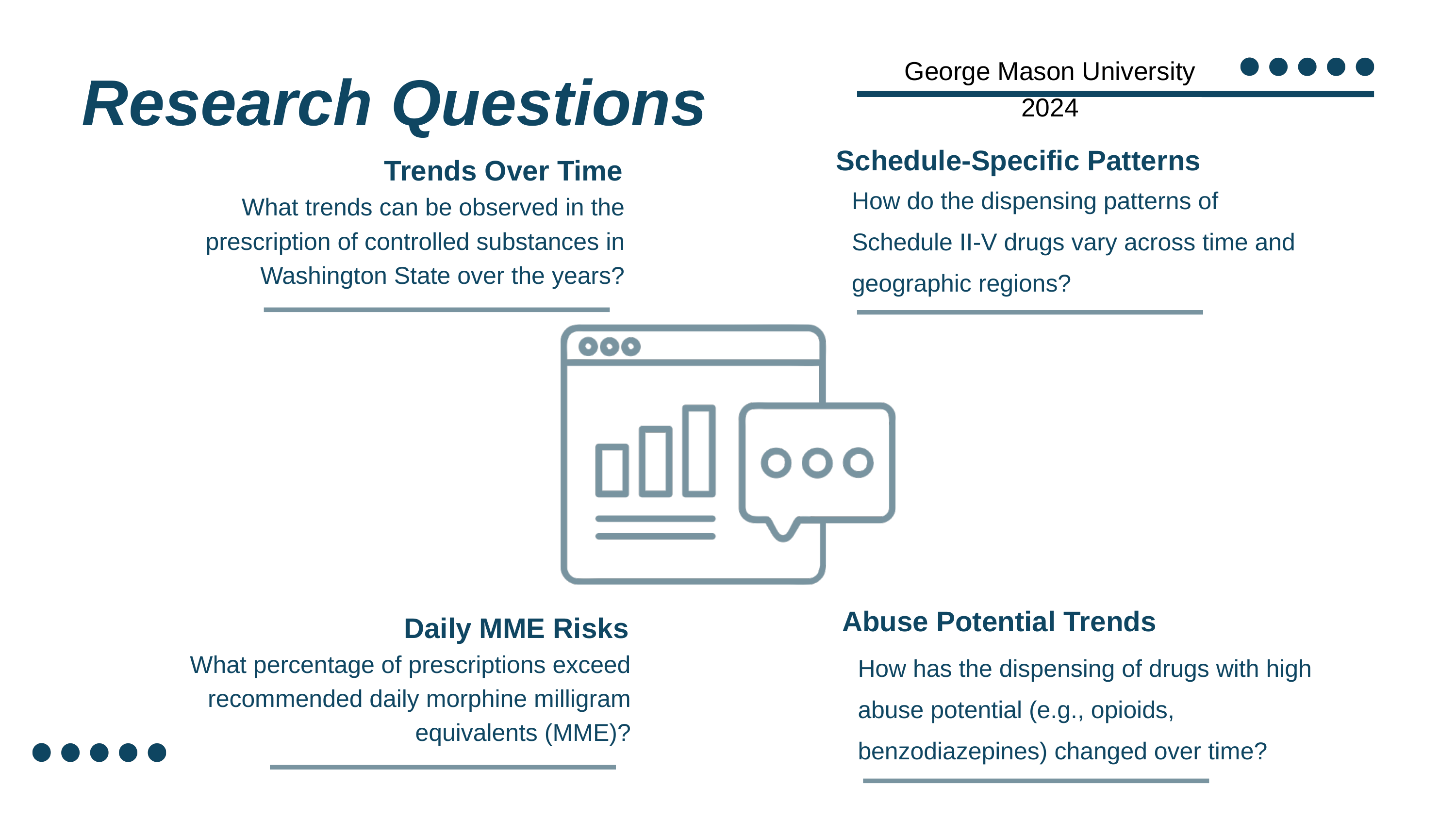

Research Questions
George Mason University 2024

Schedule-Specific Patterns
Trends Over Time
How do the dispensing patterns of Schedule II-V drugs vary across time and geographic regions?
What trends can be observed in the prescription of controlled substances in Washington State over the years?

Abuse Potential Trends
Daily MME Risks
How has the dispensing of drugs with high abuse potential (e.g., opioids, benzodiazepines) changed over time?
What percentage of prescriptions exceed recommended daily morphine milligram equivalents (MME)?